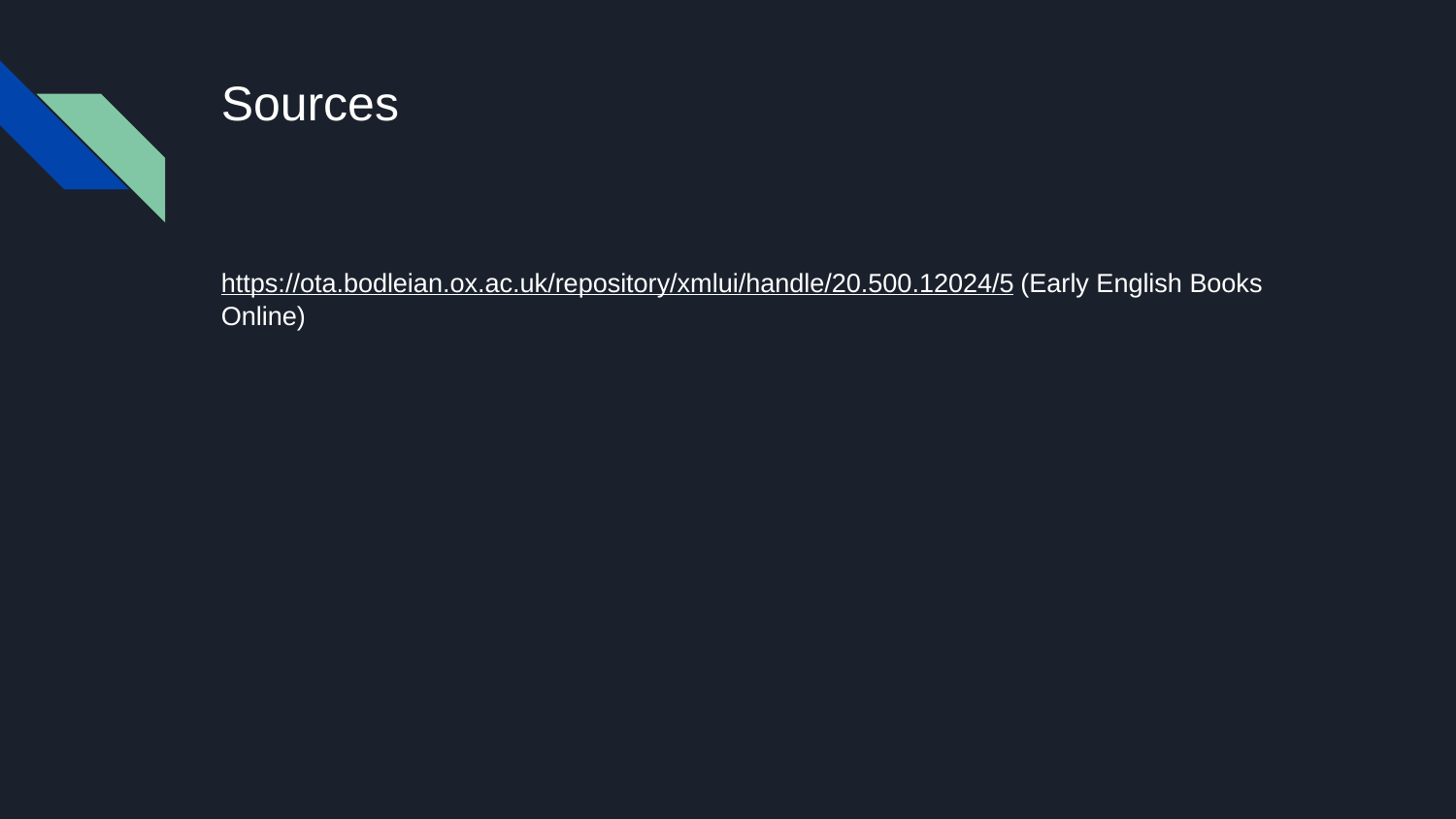

# Sources
https://ota.bodleian.ox.ac.uk/repository/xmlui/handle/20.500.12024/5 (Early English Books Online)